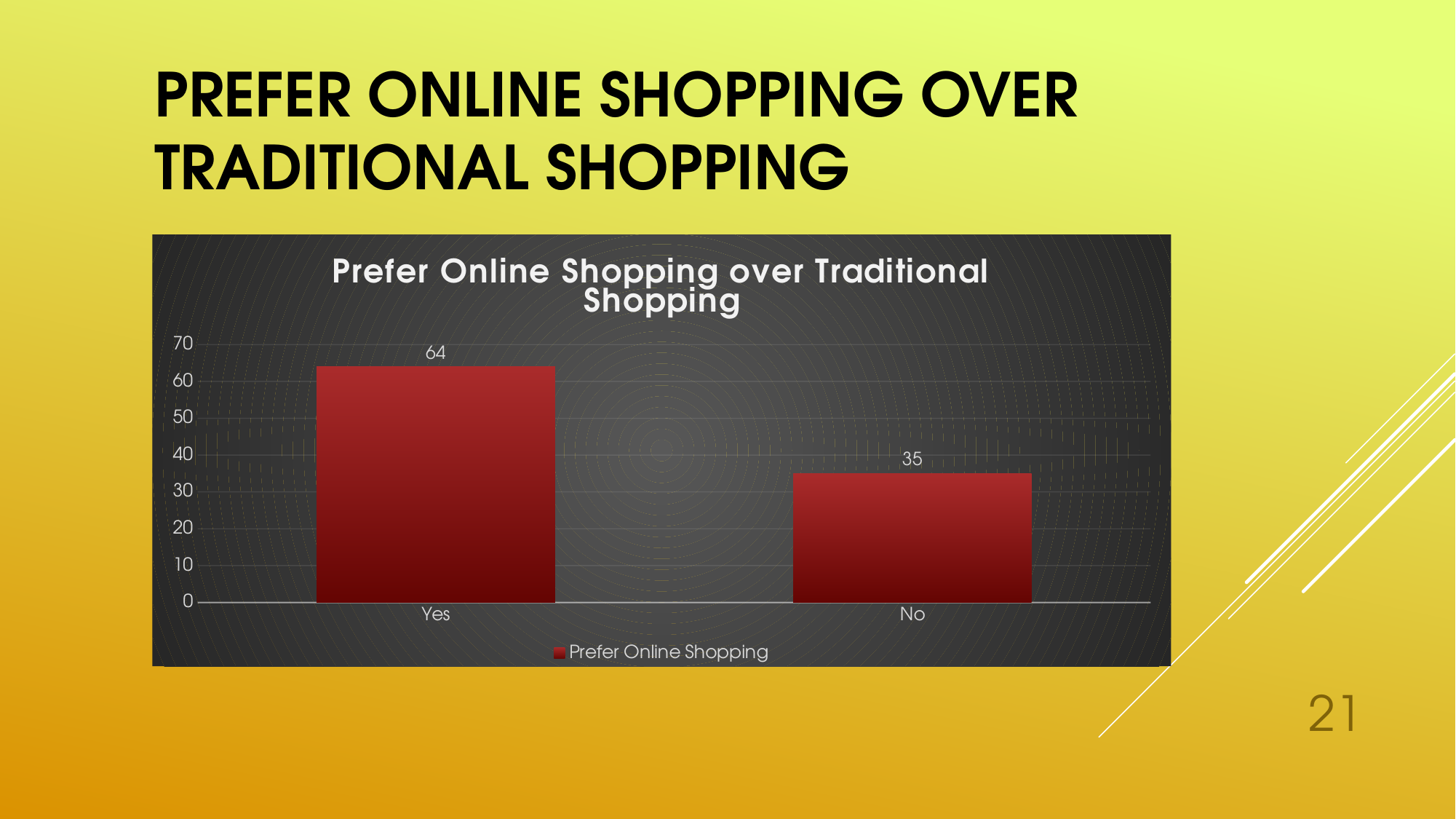

# Prefer Online Shopping over Traditional Shopping

### Chart: Prefer Online Shopping over Traditional Shopping

| Category | Prefer Online Shopping |
|---|---|
| Yes | 64.0 |
| No | 35.0 |
21